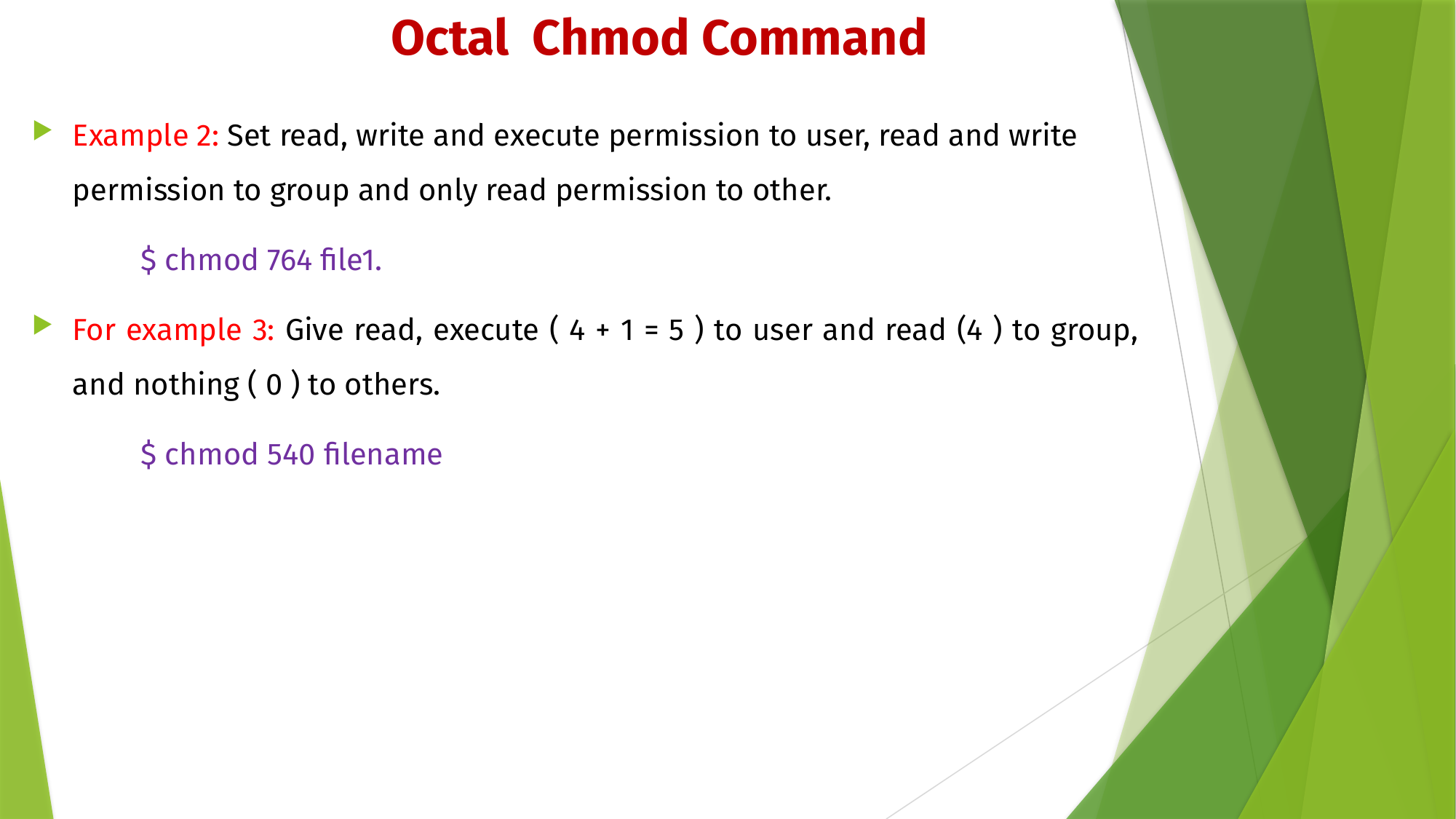

# Octal  Chmod Command
Example 2: Set read, write and execute permission to user, read and write permission to group and only read permission to other.
	$ chmod 764 file1.
For example 3: Give read, execute ( 4 + 1 = 5 ) to user and read (4 ) to group, and nothing ( 0 ) to others.
	$ chmod 540 filename